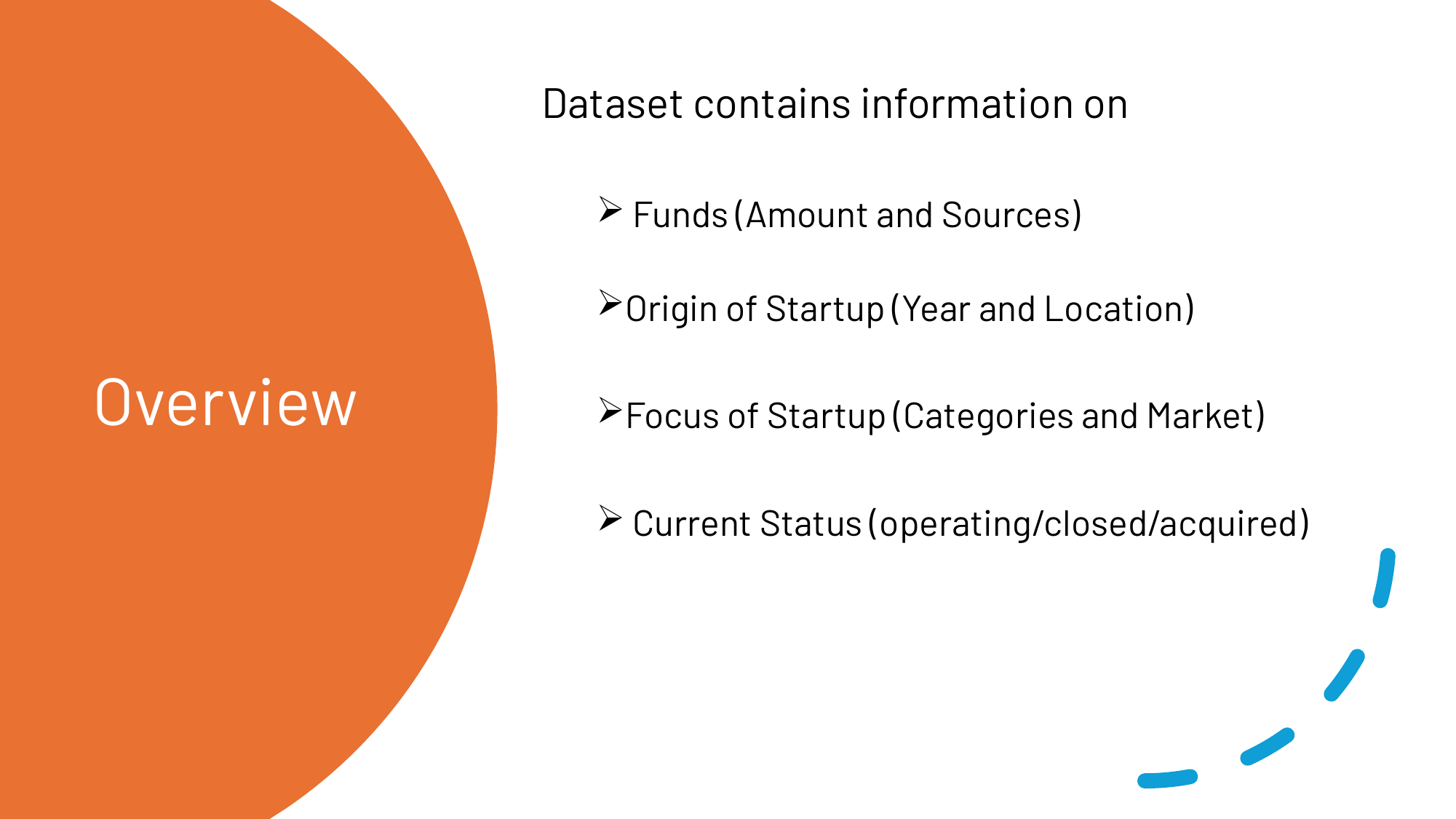

Dataset contains information on

 Funds (Amount and Sources)

Origin of Startup (Year and Location)

Focus of Startup (Categories and Market)

 Current Status (operating/closed/acquired)

# Overview